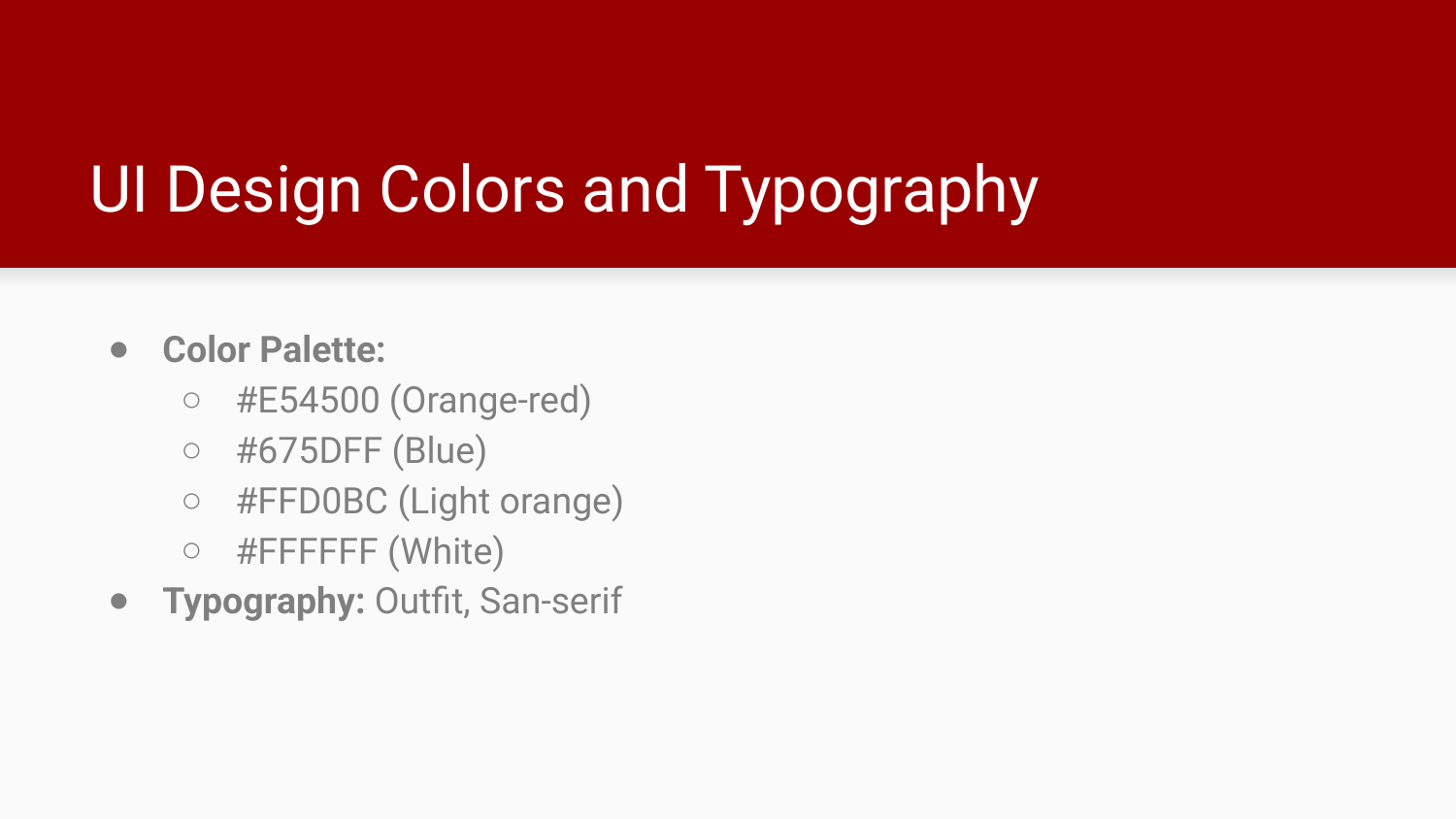

# UI Design Colors and Typography
Color Palette:
#E54500 (Orange-red)
#675DFF (Blue)
#FFD0BC (Light orange)
#FFFFFF (White)
Typography: Outfit, San-serif